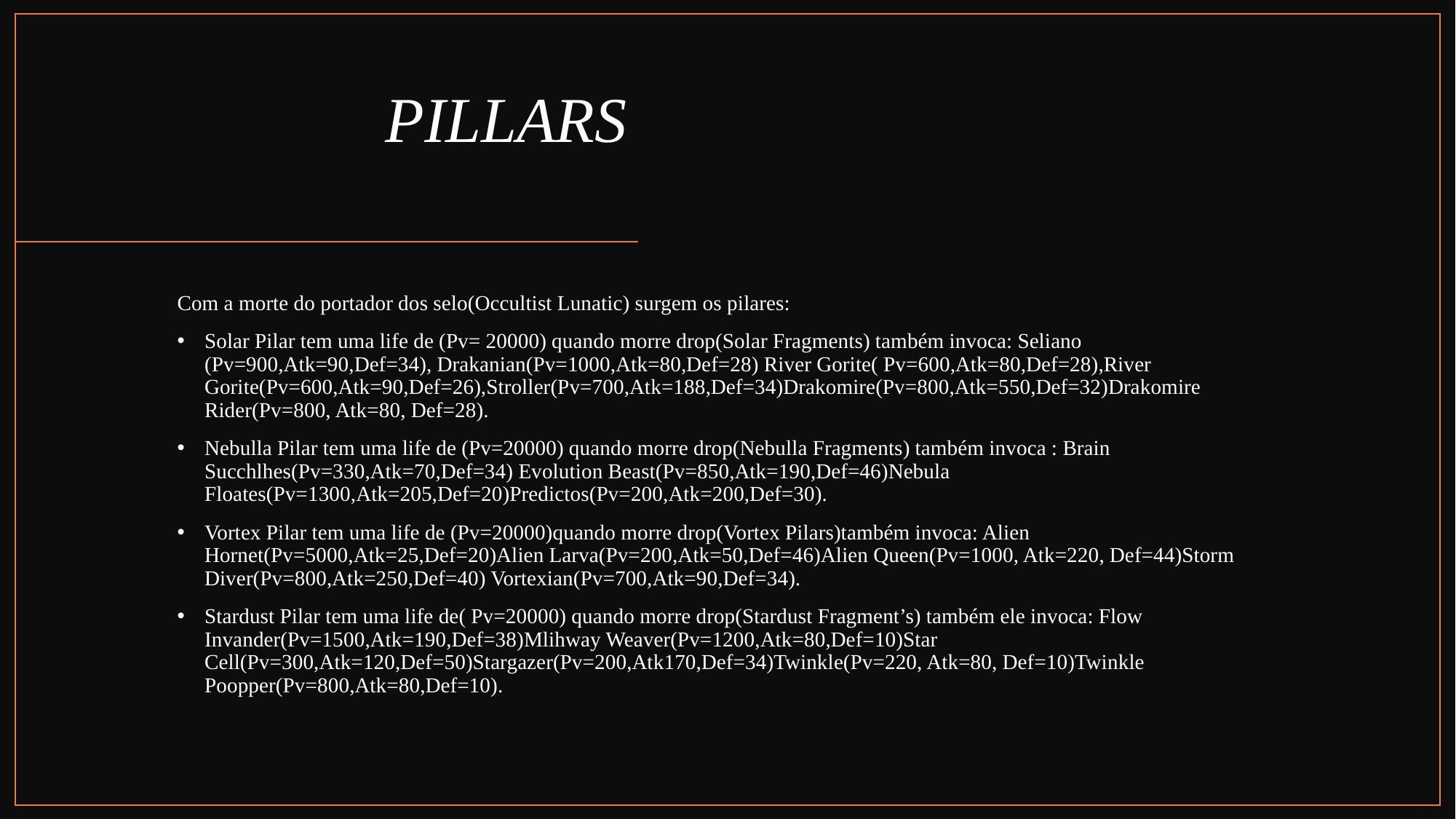

# PILLARS
Com a morte do portador dos selo(Occultist Lunatic) surgem os pilares:
Solar Pilar tem uma life de (Pv= 20000) quando morre drop(Solar Fragments) também invoca: Seliano (Pv=900,Atk=90,Def=34), Drakanian(Pv=1000,Atk=80,Def=28) River Gorite( Pv=600,Atk=80,Def=28),River Gorite(Pv=600,Atk=90,Def=26),Stroller(Pv=700,Atk=188,Def=34)Drakomire(Pv=800,Atk=550,Def=32)Drakomire Rider(Pv=800, Atk=80, Def=28).
Nebulla Pilar tem uma life de (Pv=20000) quando morre drop(Nebulla Fragments) também invoca : Brain Succhlhes(Pv=330,Atk=70,Def=34) Evolution Beast(Pv=850,Atk=190,Def=46)Nebula Floates(Pv=1300,Atk=205,Def=20)Predictos(Pv=200,Atk=200,Def=30).
Vortex Pilar tem uma life de (Pv=20000)quando morre drop(Vortex Pilars)também invoca: Alien Hornet(Pv=5000,Atk=25,Def=20)Alien Larva(Pv=200,Atk=50,Def=46)Alien Queen(Pv=1000, Atk=220, Def=44)Storm Diver(Pv=800,Atk=250,Def=40) Vortexian(Pv=700,Atk=90,Def=34).
Stardust Pilar tem uma life de( Pv=20000) quando morre drop(Stardust Fragment’s) também ele invoca: Flow Invander(Pv=1500,Atk=190,Def=38)Mlihway Weaver(Pv=1200,Atk=80,Def=10)Star Cell(Pv=300,Atk=120,Def=50)Stargazer(Pv=200,Atk170,Def=34)Twinkle(Pv=220, Atk=80, Def=10)Twinkle Poopper(Pv=800,Atk=80,Def=10).